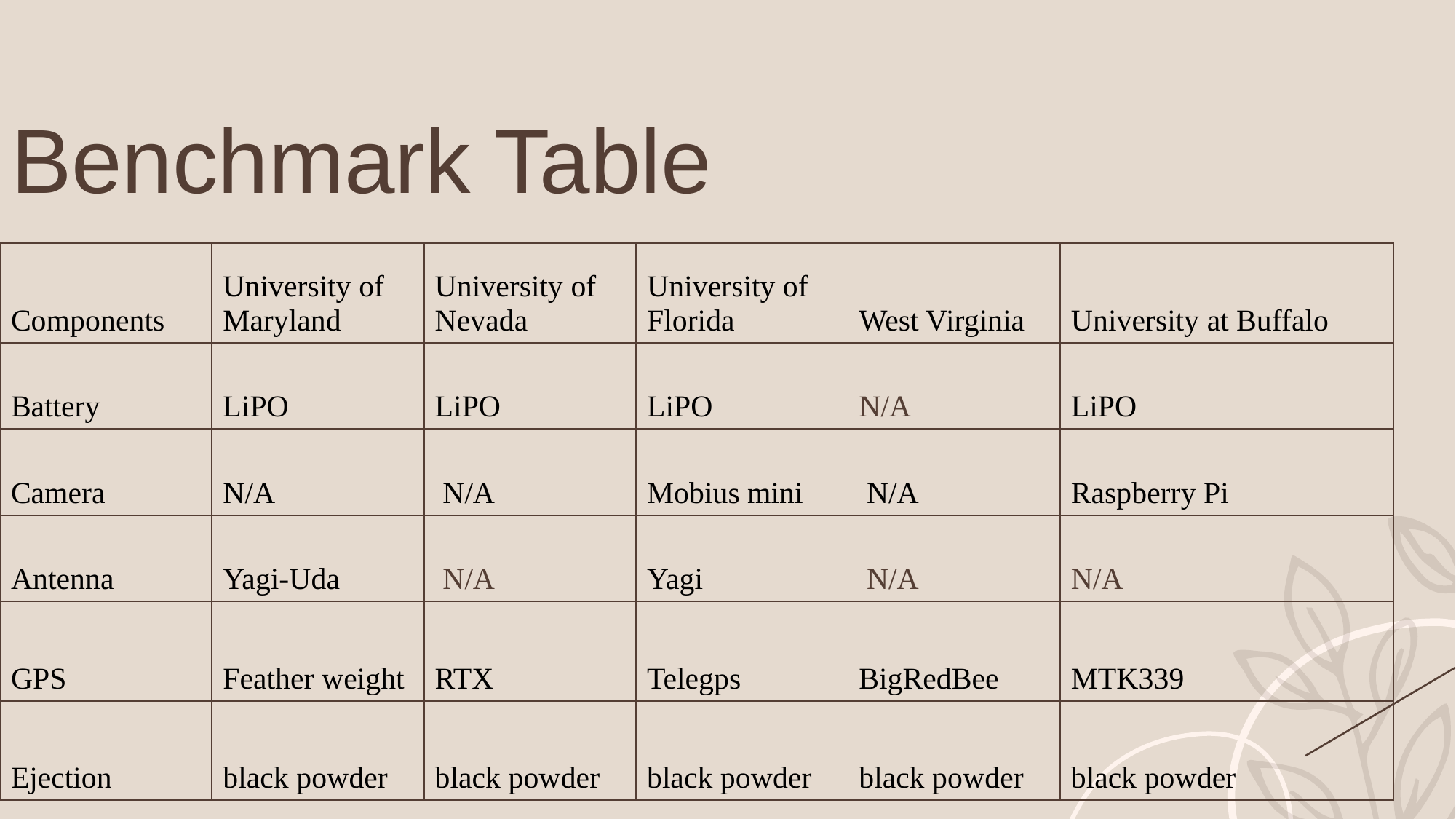

Benchmark Table
| Components | University of Maryland | University of Nevada | University of Florida | West Virginia | University at Buffalo |
| --- | --- | --- | --- | --- | --- |
| Battery | LiPO | LiPO | LiPO | N/A | LiPO |
| Camera | N/A | N/A | Mobius mini | N/A | Raspberry Pi |
| Antenna | Yagi-Uda | N/A | Yagi | N/A | N/A |
| GPS | Feather weight | RTX | Telegps | BigRedBee | MTK339 |
| Ejection | black powder | black powder | black powder | black powder | black powder |